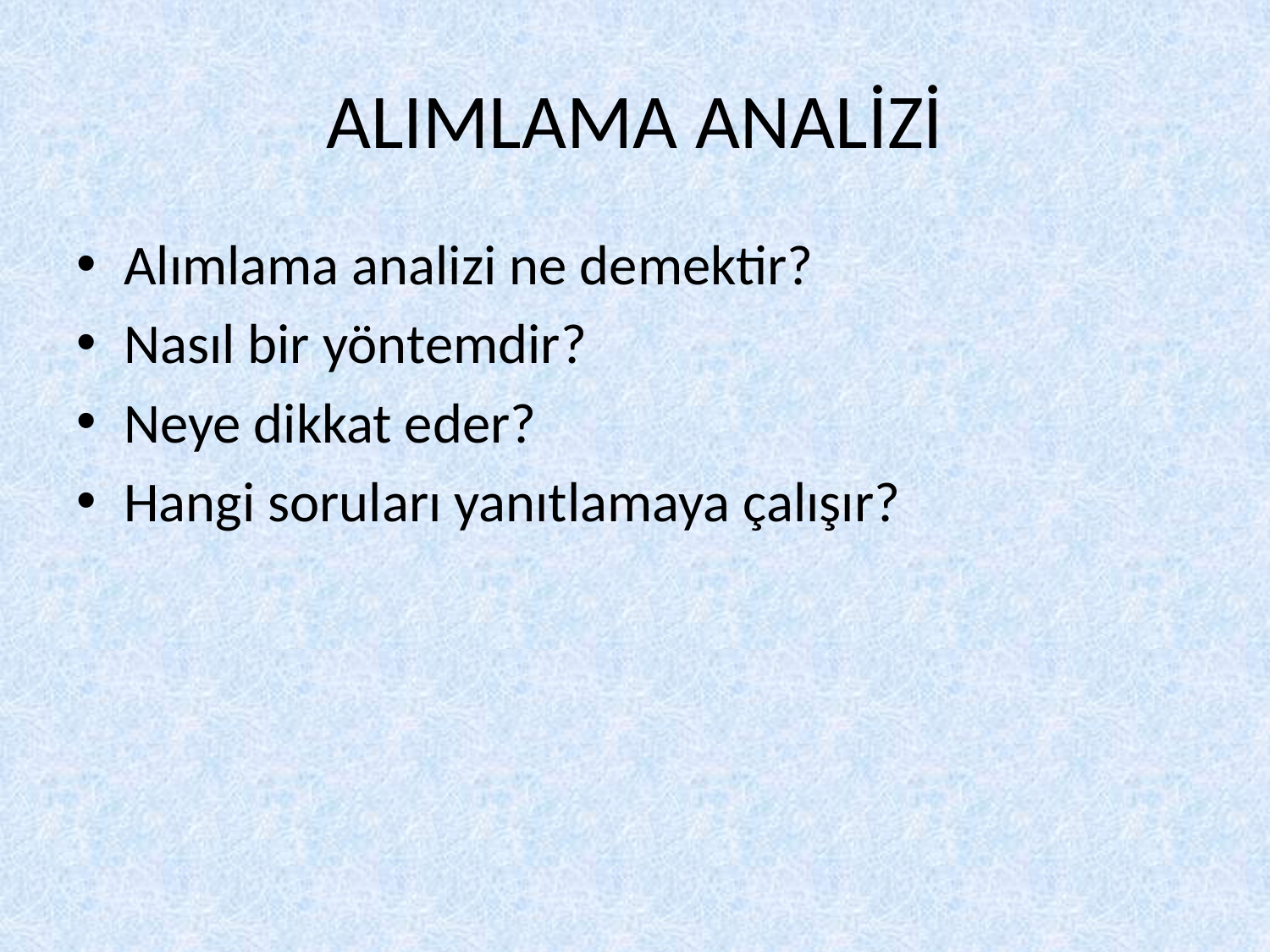

# ALIMLAMA ANALİZİ
Alımlama analizi ne demektir?
Nasıl bir yöntemdir?
Neye dikkat eder?
Hangi soruları yanıtlamaya çalışır?